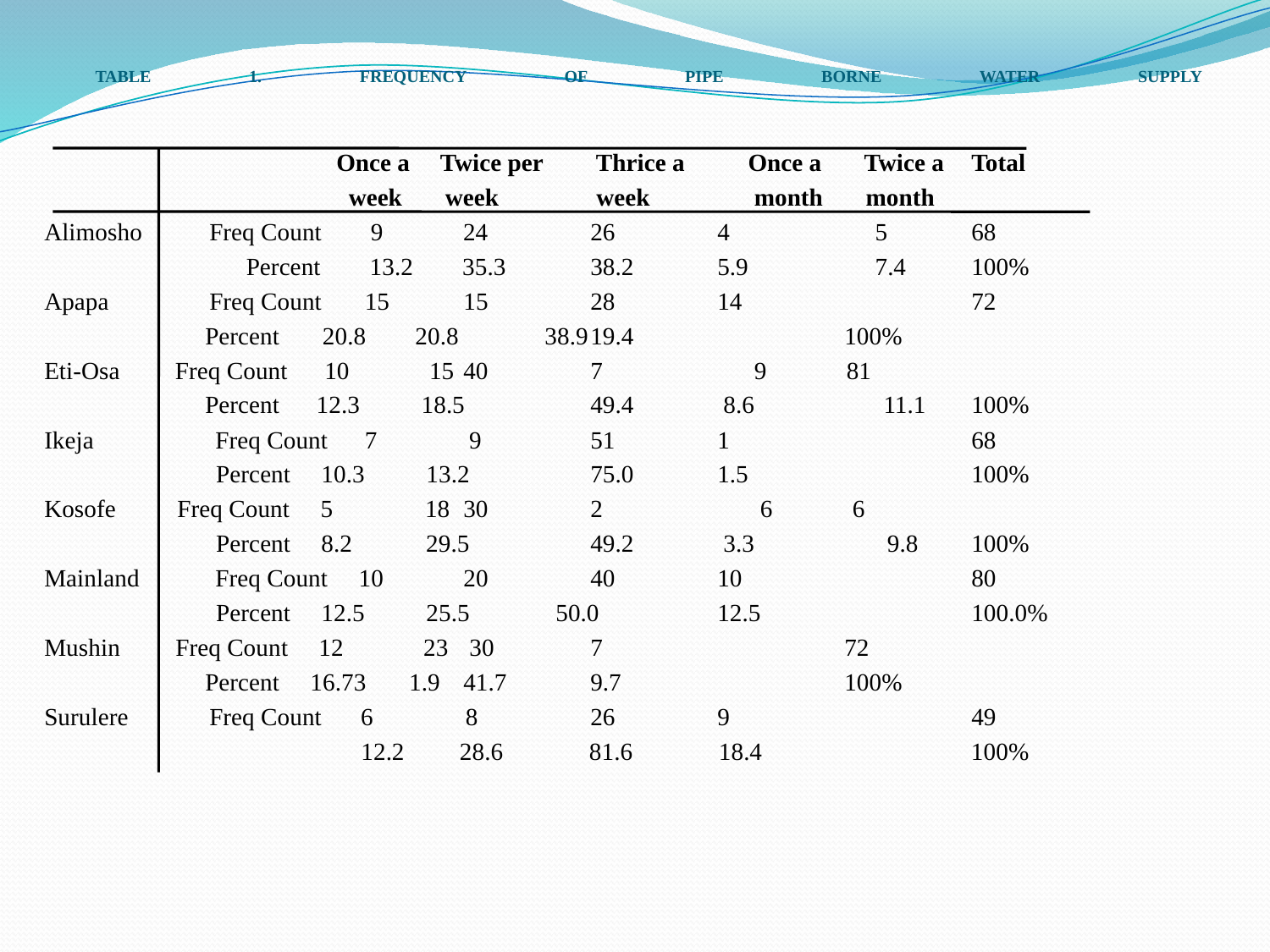

# TABLE 1. FREQUENCY OF PIPE BORNE WATER SUPPLY

			Once a     Twice per    	 Thrice a 	     Once a       Twice a 	Total
		  	  week       week	 week	      month       month
Alimosho	Freq Count        9             24	26	4	     5	68
		      Percent        13.2        35.3	38.2	5.9	     7.4	100%
Apapa	Freq Count       15            15	28	14		72
	                    Percent       20.8        20.8              38.9	19.4		100%
Eti-Osa         Freq Count      10             15	40	7	      9             81
	                    Percent      12.3          18.5	49.4	 8.6                     11.1	100%
Ikeja  	 Freq Count      7               9	51	1		68
                            Percent     10.3          13.2	75.0	1.5		100%
Kosofe          Freq Count     5               18	30	2	       6             6
                            Percent     8.2            29.5	49.2	 3.3	       9.8	100%
Mainland	 Freq Count     10             20	40	10		80
                            Percent     12.5          25.5              50.0	12.5		100.0%
Mushin         Freq Count     12             23	 30	7		72
	                    Percent     16.73       1.9	41.7	9.7		100%
Surulere	Freq Count	    6               8	26	9		49
			    12.2         28.6              81.6              18.4                                  100%